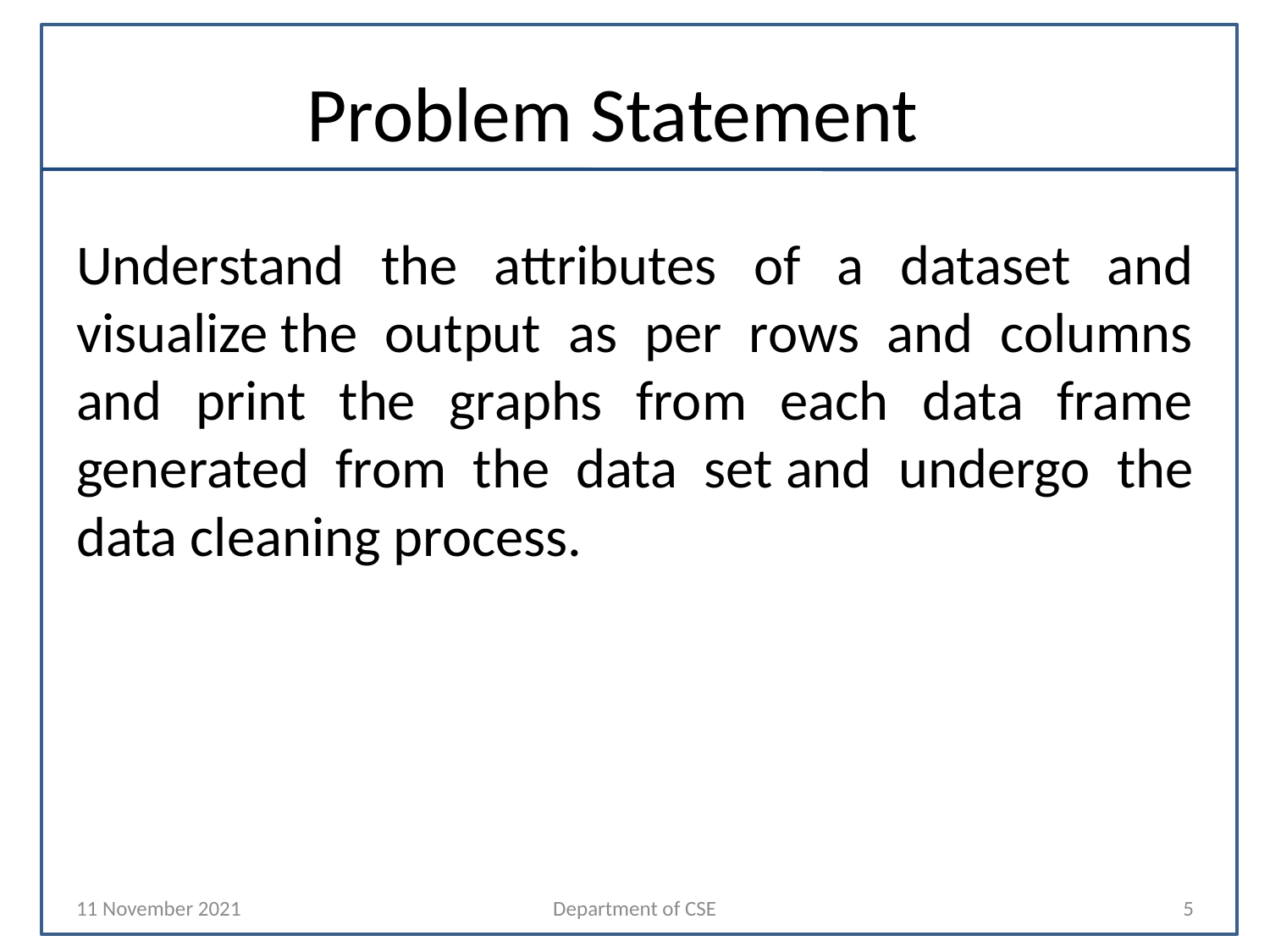

# Problem Statement
Understand the attributes of a dataset and visualize the output as per rows and columns and print the graphs from each data frame generated from the data set and undergo the data cleaning process.
11 November 2021
Department of CSE
5